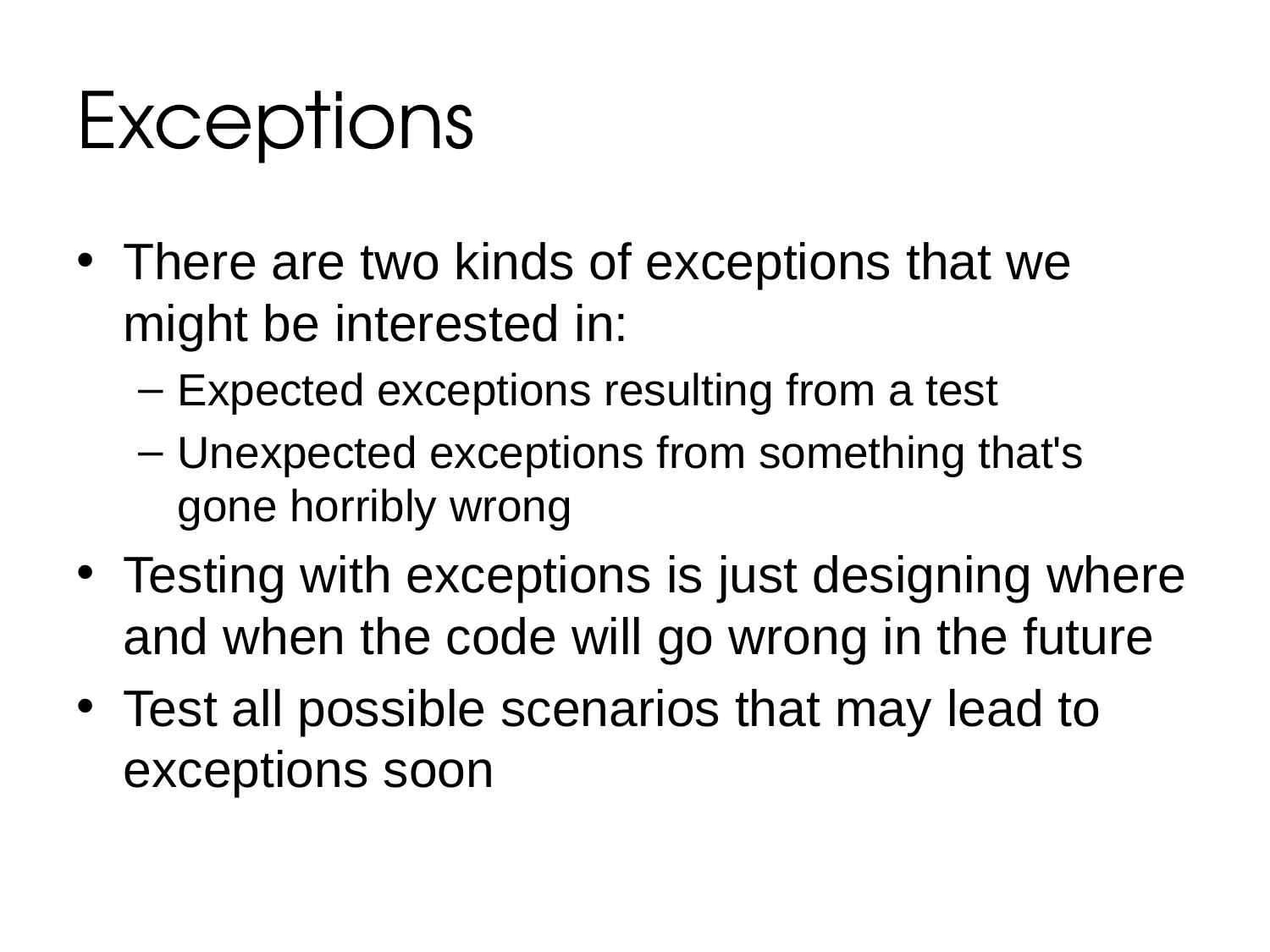

# Exceptions
There are two kinds of exceptions that we might be interested in:
Expected exceptions resulting from a test
Unexpected exceptions from something that's gone horribly wrong
Testing with exceptions is just designing where and when the code will go wrong in the future
Test all possible scenarios that may lead to exceptions soon